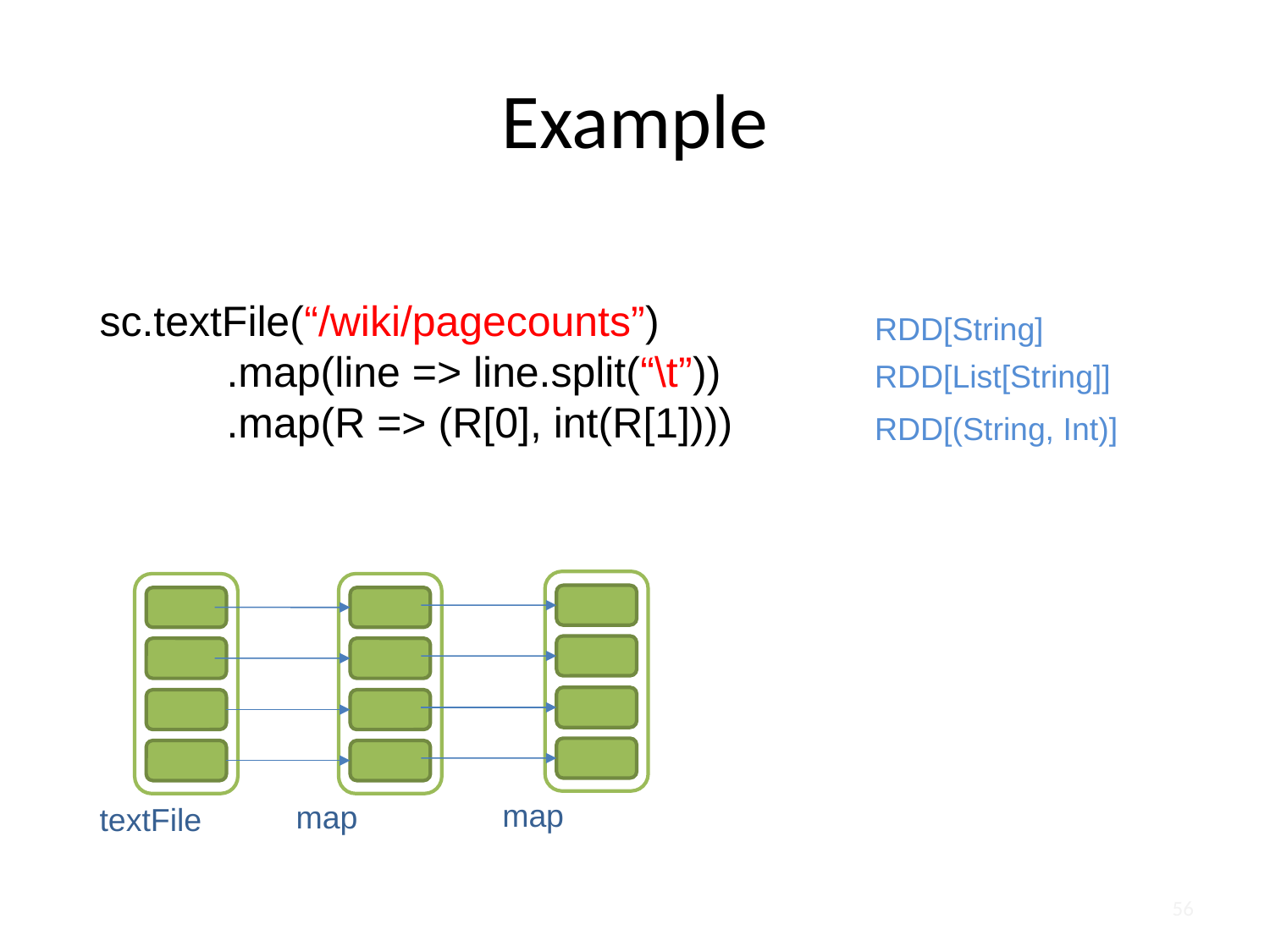

# Example
sc.textFile(“/wiki/pagecounts”)
	.map(line => line.split(“\t”))
	.map(R => (R[0], int(R[1])))
RDD[String]
RDD[List[String]]
RDD[(String, Int)]

map
map
textFile
56